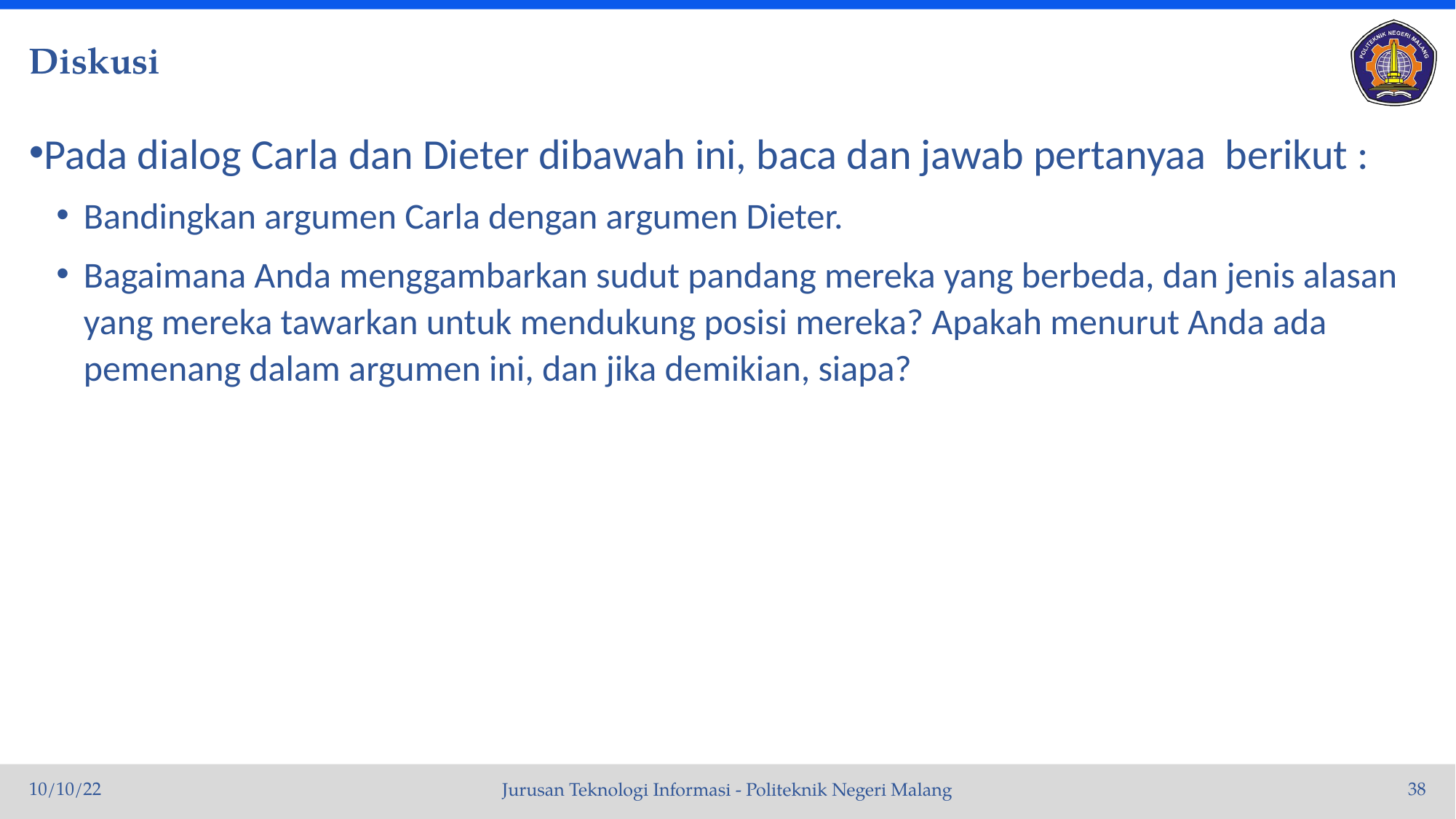

# Diskusi
Pada dialog Carla dan Dieter dibawah ini, baca dan jawab pertanyaa  berikut :
Bandingkan argumen Carla dengan argumen Dieter.
Bagaimana Anda menggambarkan sudut pandang mereka yang berbeda, dan jenis alasan yang mereka tawarkan untuk mendukung posisi mereka? Apakah menurut Anda ada pemenang dalam argumen ini, dan jika demikian, siapa?

10/10/22
38
Jurusan Teknologi Informasi - Politeknik Negeri Malang